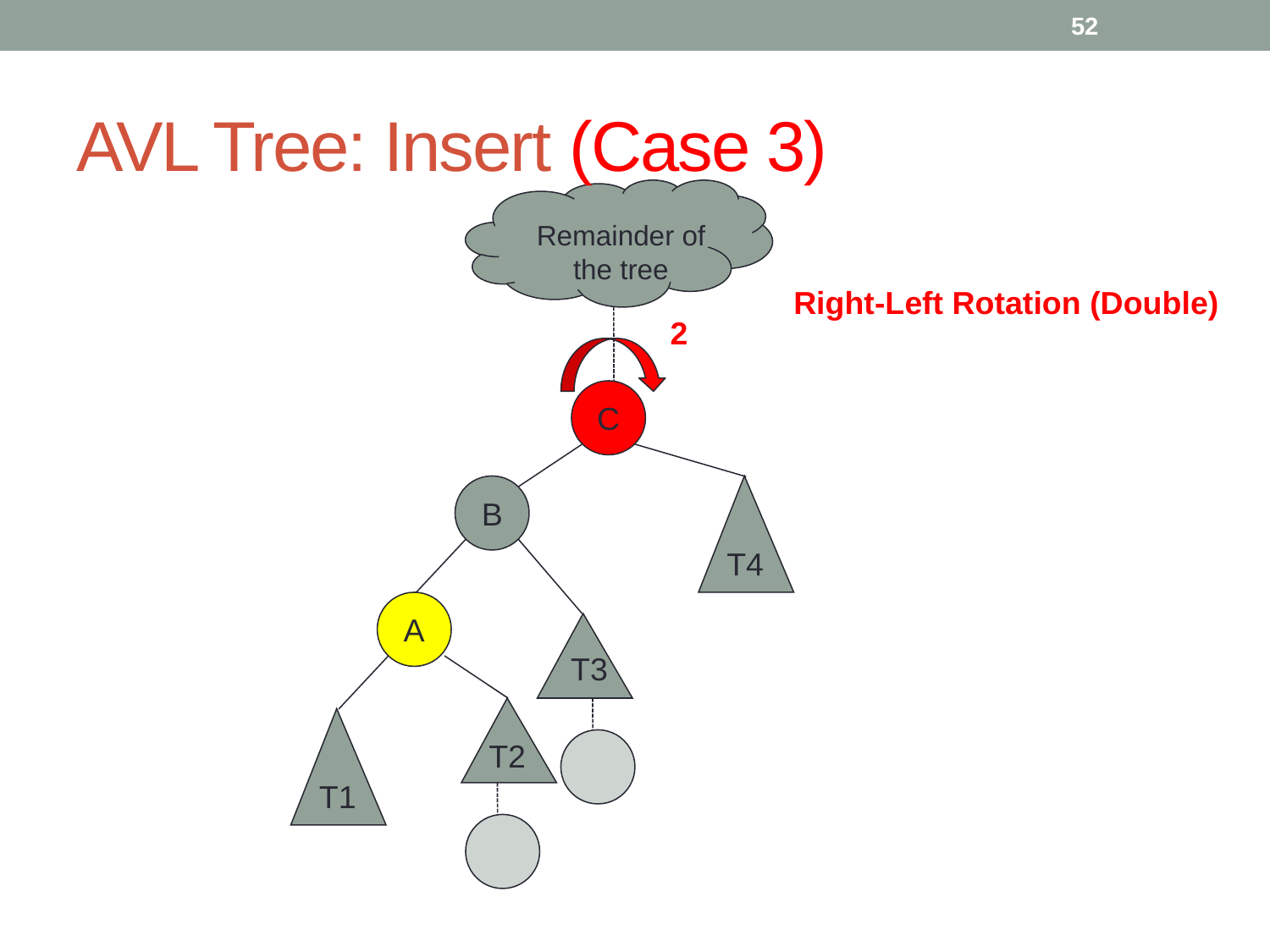

52
# AVL Tree: Insert (Case 3)

Remainder of
the tree
Right-Left Rotation (Double)

2

C

B
T4

A

T3

T1
T2